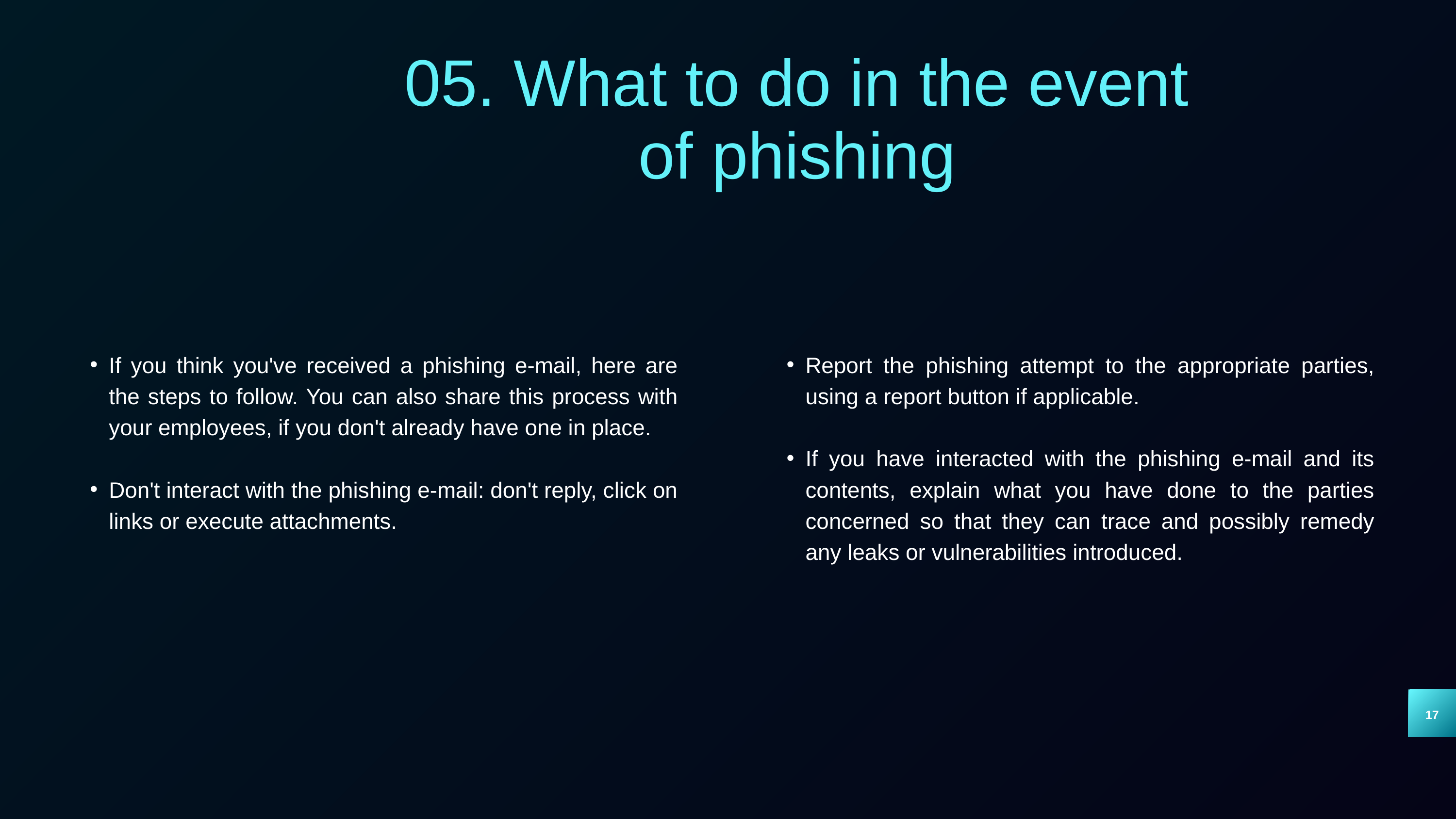

05. What to do in the event of phishing
If you think you've received a phishing e-mail, here are the steps to follow. You can also share this process with your employees, if you don't already have one in place.

Don't interact with the phishing e-mail: don't reply, click on links or execute attachments.

Report the phishing attempt to the appropriate parties, using a report button if applicable.

If you have interacted with the phishing e-mail and its contents, explain what you have done to the parties concerned so that they can trace and possibly remedy any leaks or vulnerabilities introduced.

17